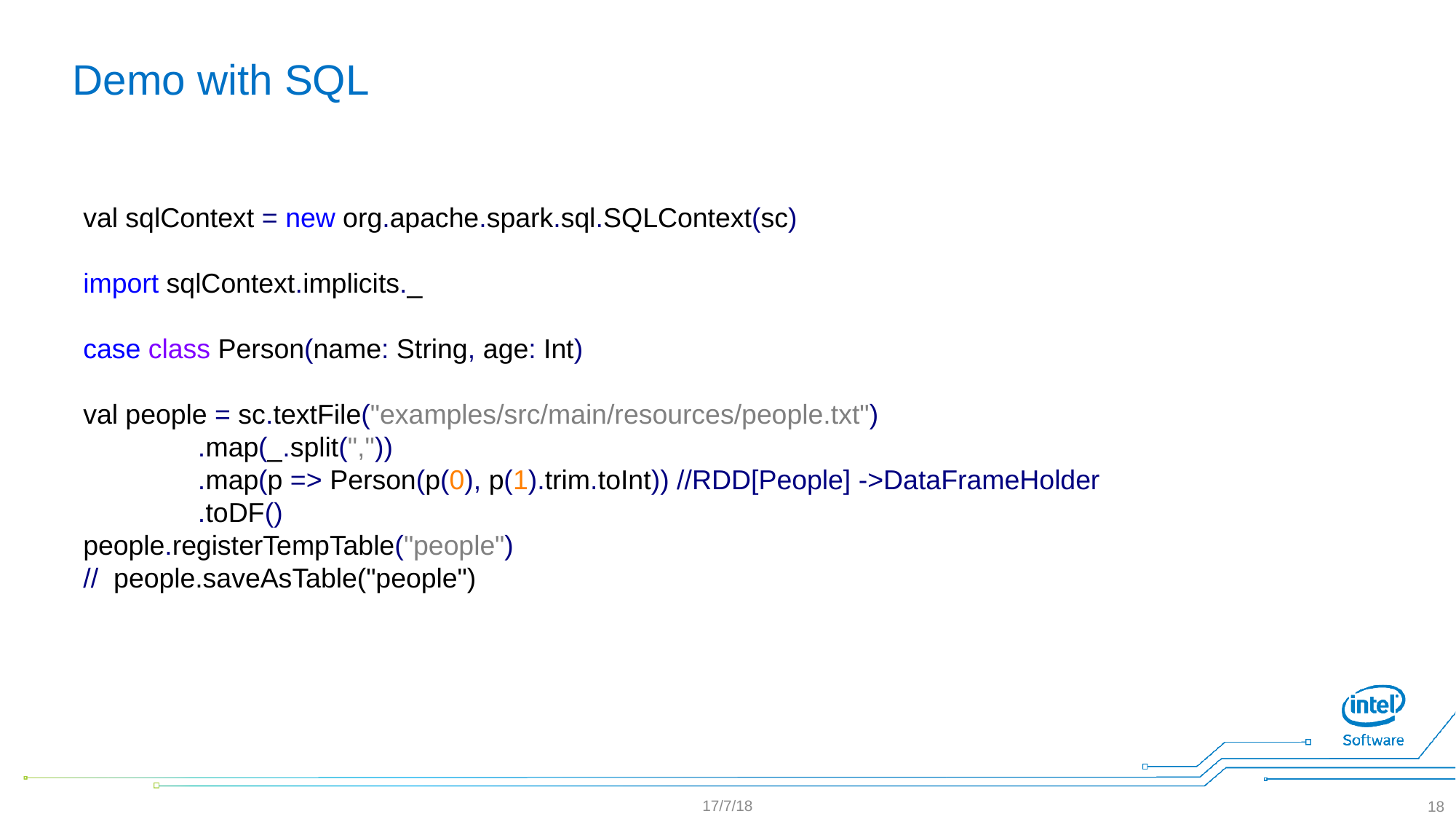

# Demo with SQL
val sqlContext = new org.apache.spark.sql.SQLContext(sc)

import sqlContext.implicits._

case class Person(name: String, age: Int)

val people = sc.textFile("examples/src/main/resources/people.txt")
               .map(_.split(","))
               .map(p => Person(p(0), p(1).trim.toInt)) //RDD[People] ->DataFrameHolder
               .toDF()
people.registerTempTable("people")
//  people.saveAsTable("people")

17/7/18
18